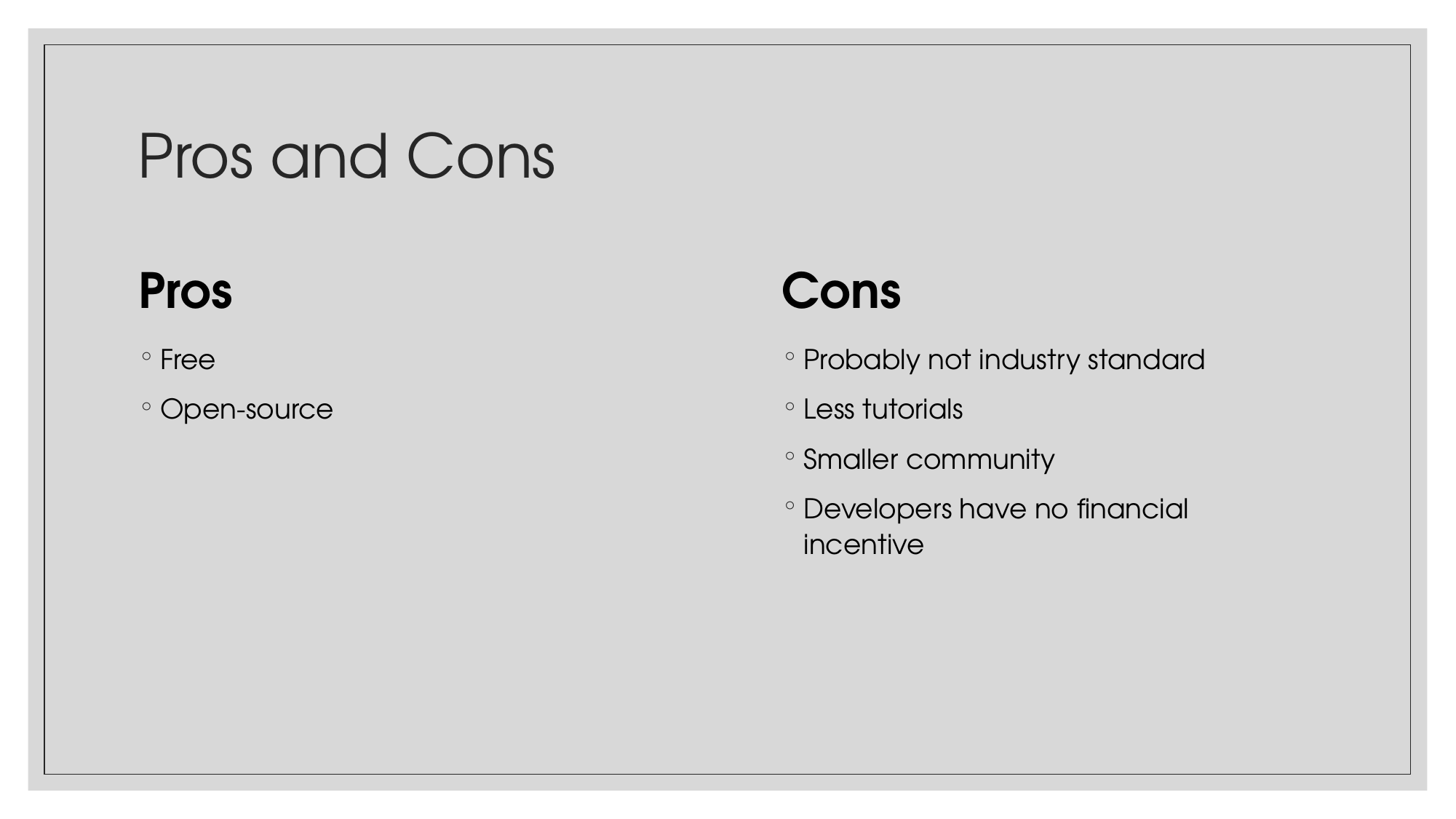

# Pros and Cons
Pros
Cons
Probably not industry standard
Less tutorials
Smaller community
Developers have no financial incentive
Free
Open-source